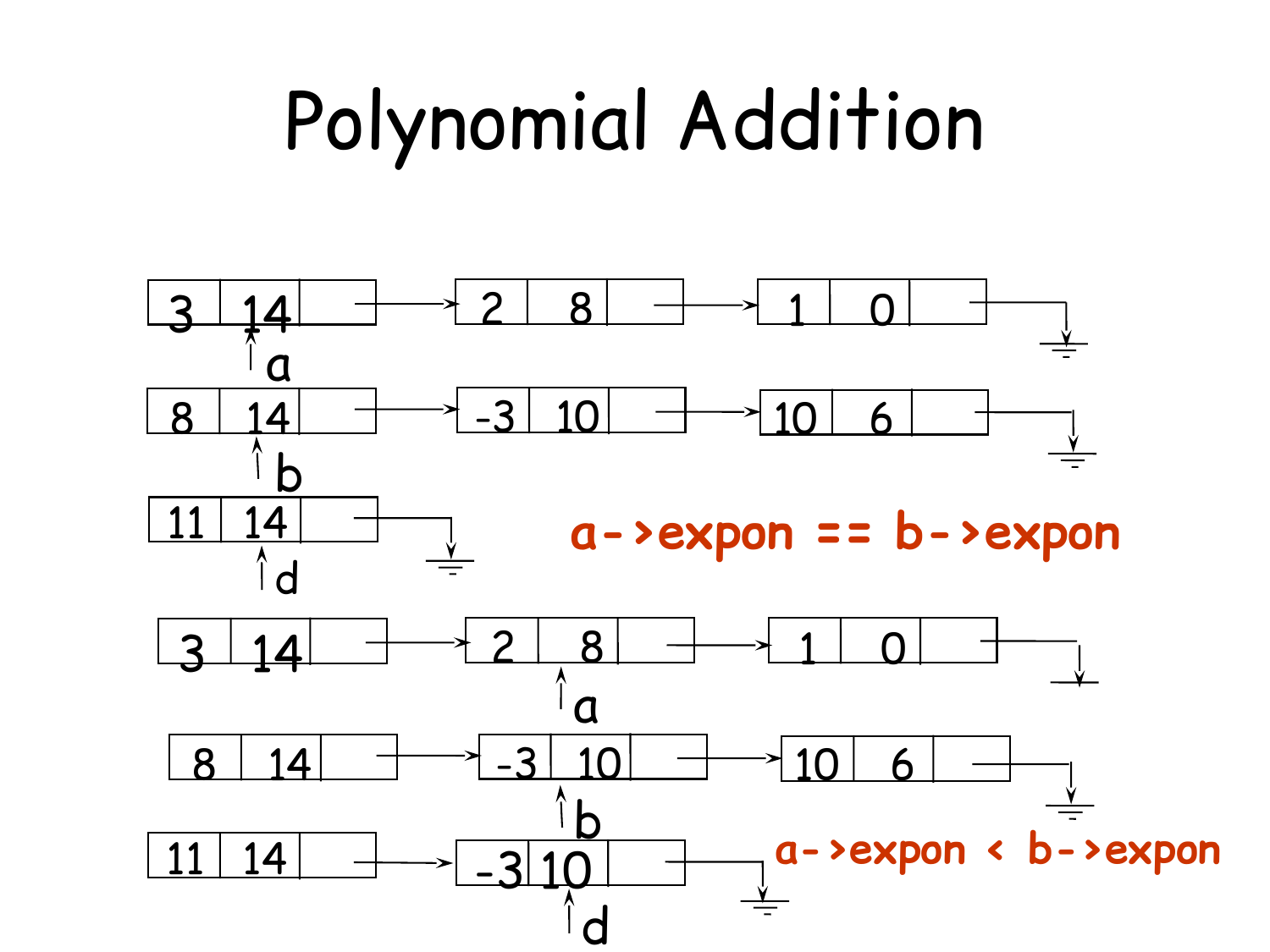

# Polynomial Addition

2     8
1     0
3   14

a

-3   10
10    6

8    14

b

11   14

a->expon == b->expon

d

2     8
1     0
3   14

a
-3   10
10    6

8    14

b

a->expon < b->expon

11   14

-3 10

d